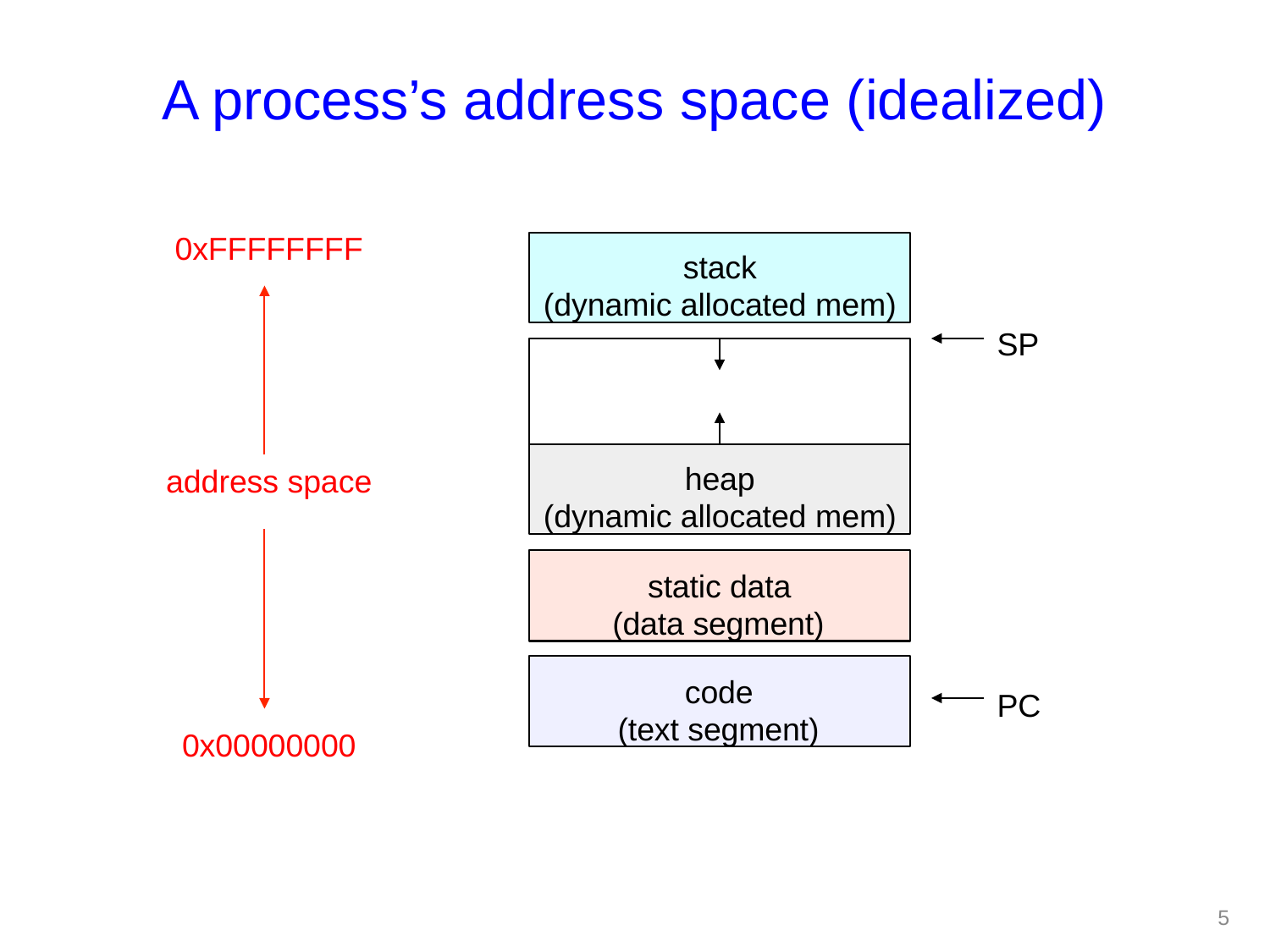

# A process’s address space (idealized)
0xFFFFFFFF
stack
(dynamic allocated mem)

SP

heap
(dynamic allocated mem)
address space

static data  (data segment)
code  (text segment)
PC

0x00000000
5